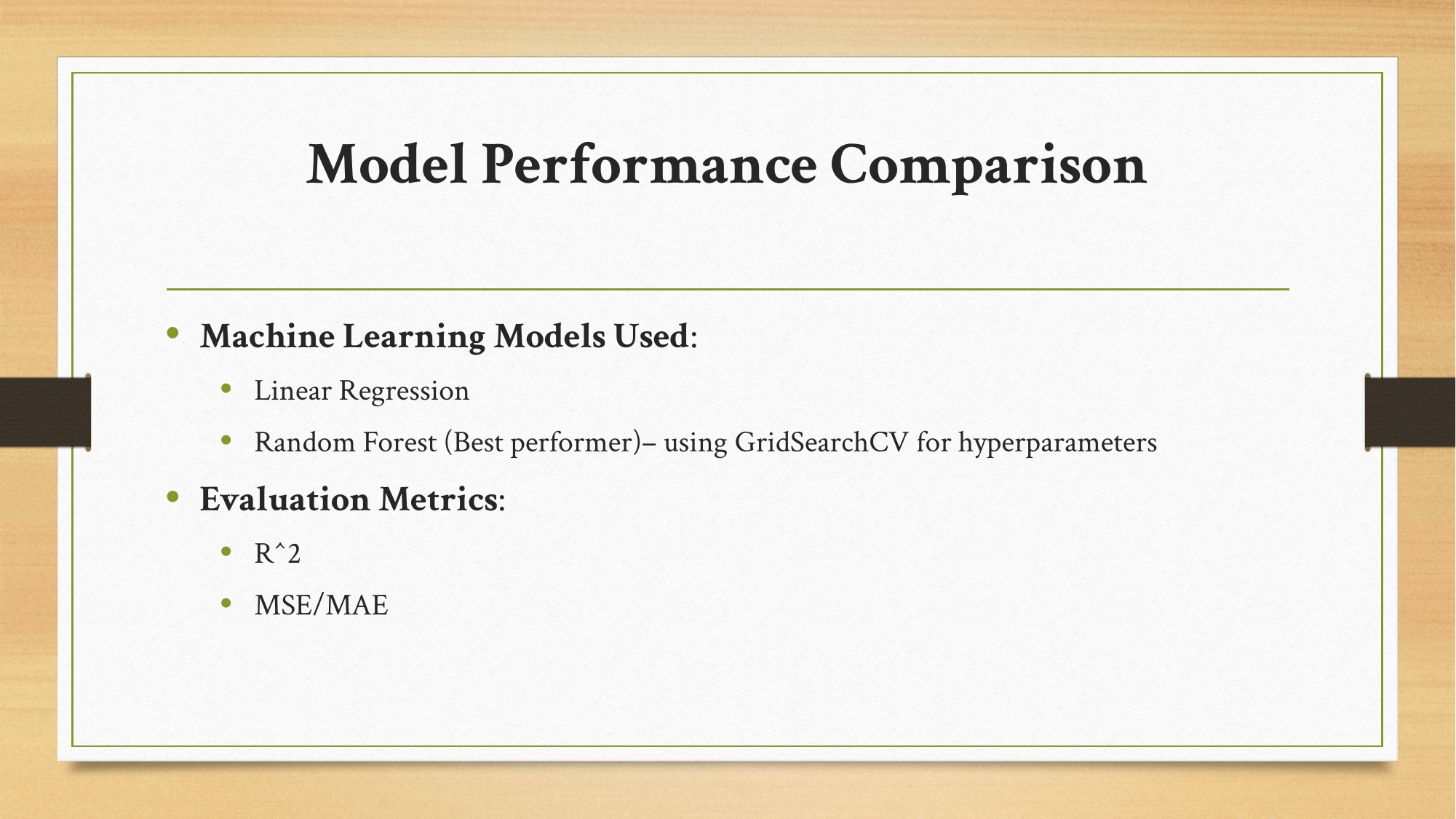

# Model Performance Comparison
Machine Learning Models Used:
Linear Regression
Random Forest (Best performer)– using GridSearchCV for hyperparameters
Evaluation Metrics:
R^2
MSE/MAE